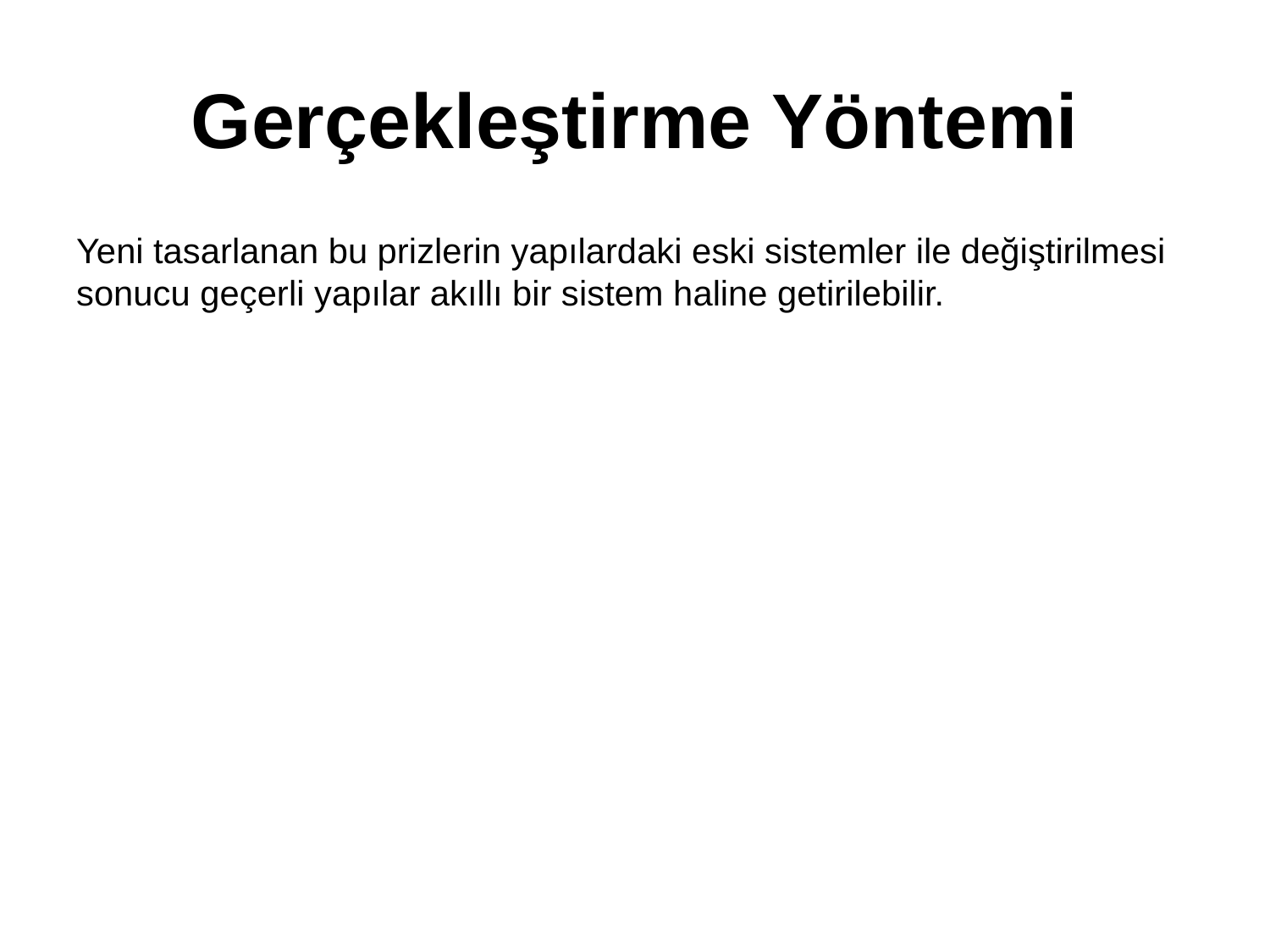

# Gerçekleştirme Yöntemi
Yeni tasarlanan bu prizlerin yapılardaki eski sistemler ile değiştirilmesi sonucu geçerli yapılar akıllı bir sistem haline getirilebilir.